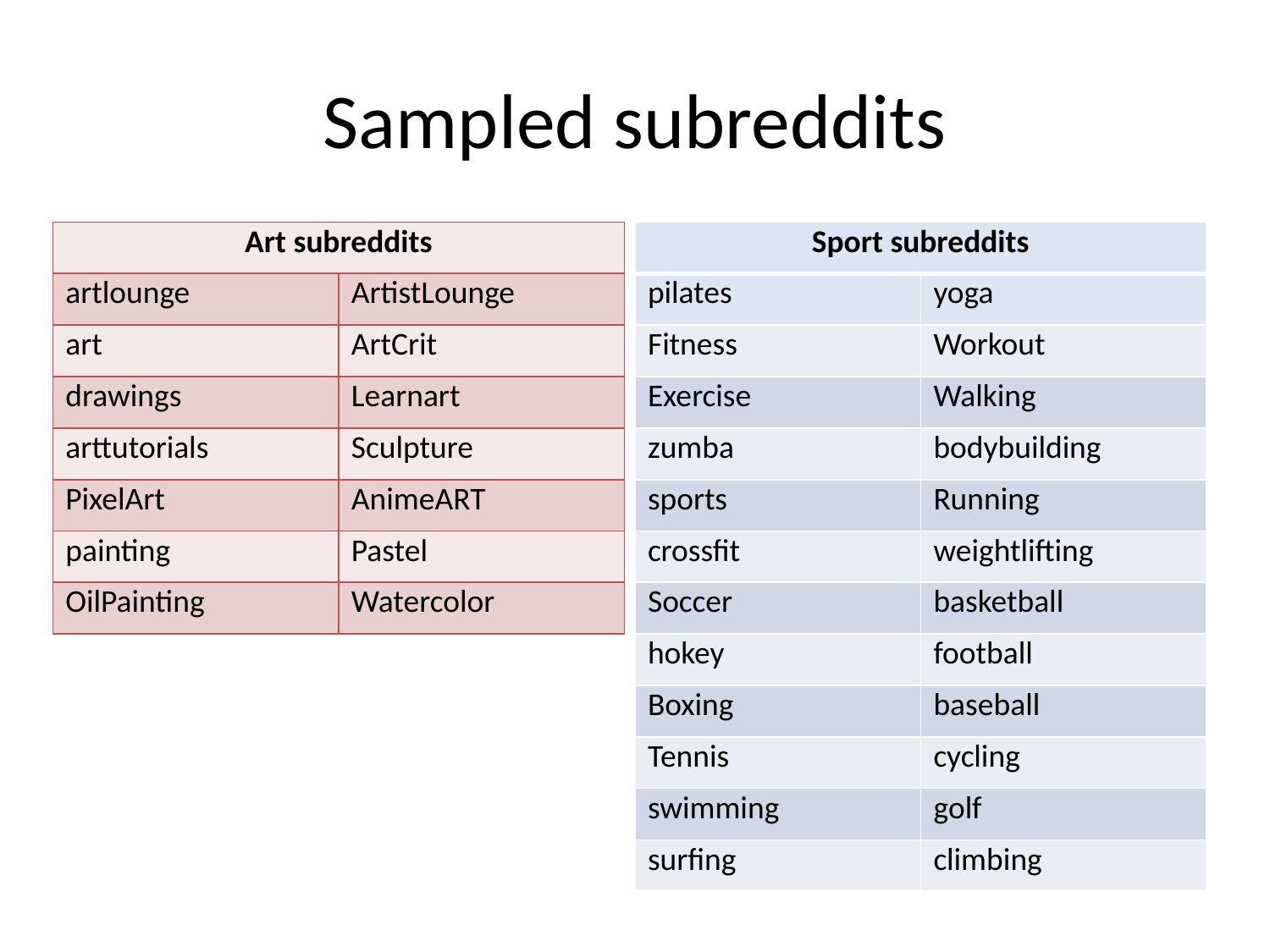

# Sampled subreddits
| Art subreddits |  |
| --- | --- |
| artlounge | ArtistLounge |
| art | ArtCrit |
| drawings | Learnart |
| arttutorials | Sculpture |
| PixelArt | AnimeART |
| painting | Pastel |
| OilPainting | Watercolor |
| Sport subreddits | Sport subreddits |
| --- | --- |
| pilates | yoga |
| Fitness | Workout |
| Exercise | Walking |
| zumba | bodybuilding |
| sports | Running |
| crossfit | weightlifting |
| Soccer | basketball |
| hokey | football |
| Boxing | baseball |
| Tennis | cycling |
| swimming | golf |
| surfing | climbing |